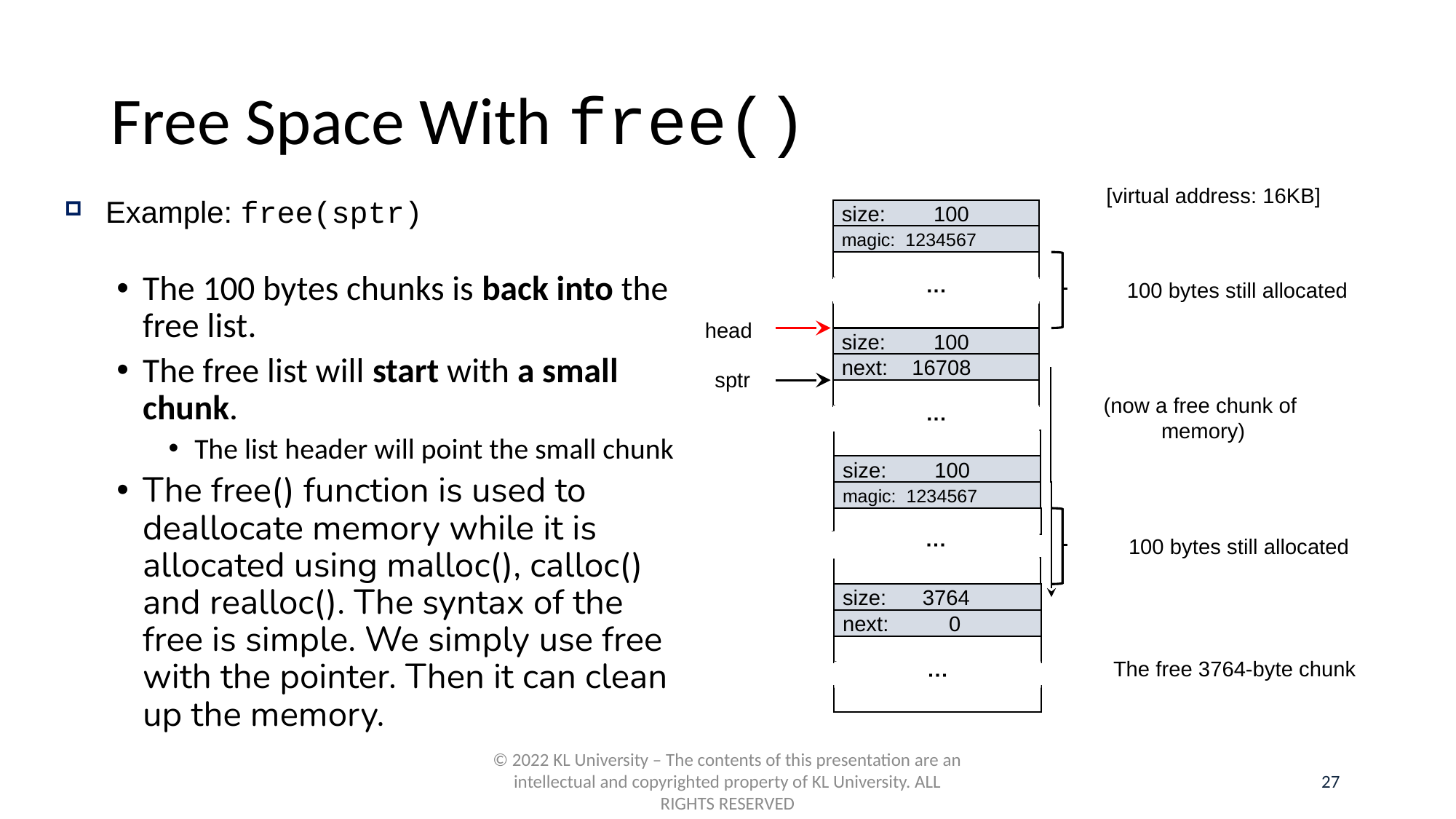

# Free Space With free()
Example: free(sptr)

[virtual address: 16KB]
size:        100
magic:  1234567

The 100 bytes chunks is back into the free list.
The free list will start with a small chunk.
The list header will point the small chunk
The free() function is used to deallocate memory while it is allocated using malloc(), calloc() and realloc(). The syntax of the free is simple. We simply use free with the pointer. Then it can clean up the memory.
100 bytes still allocated
■  ■  ■

head
size:        100
next:    16708
sptr

(now a free chunk of
memory)
■  ■  ■

size:        100
magic:  1234567

100 bytes still allocated
■  ■  ■

size:      3764
next:          0

The free 3764-byte chunk
■  ■  ■

© 2022 KL University – The contents of this presentation are an intellectual and copyrighted property of KL University. ALL RIGHTS RESERVED
27